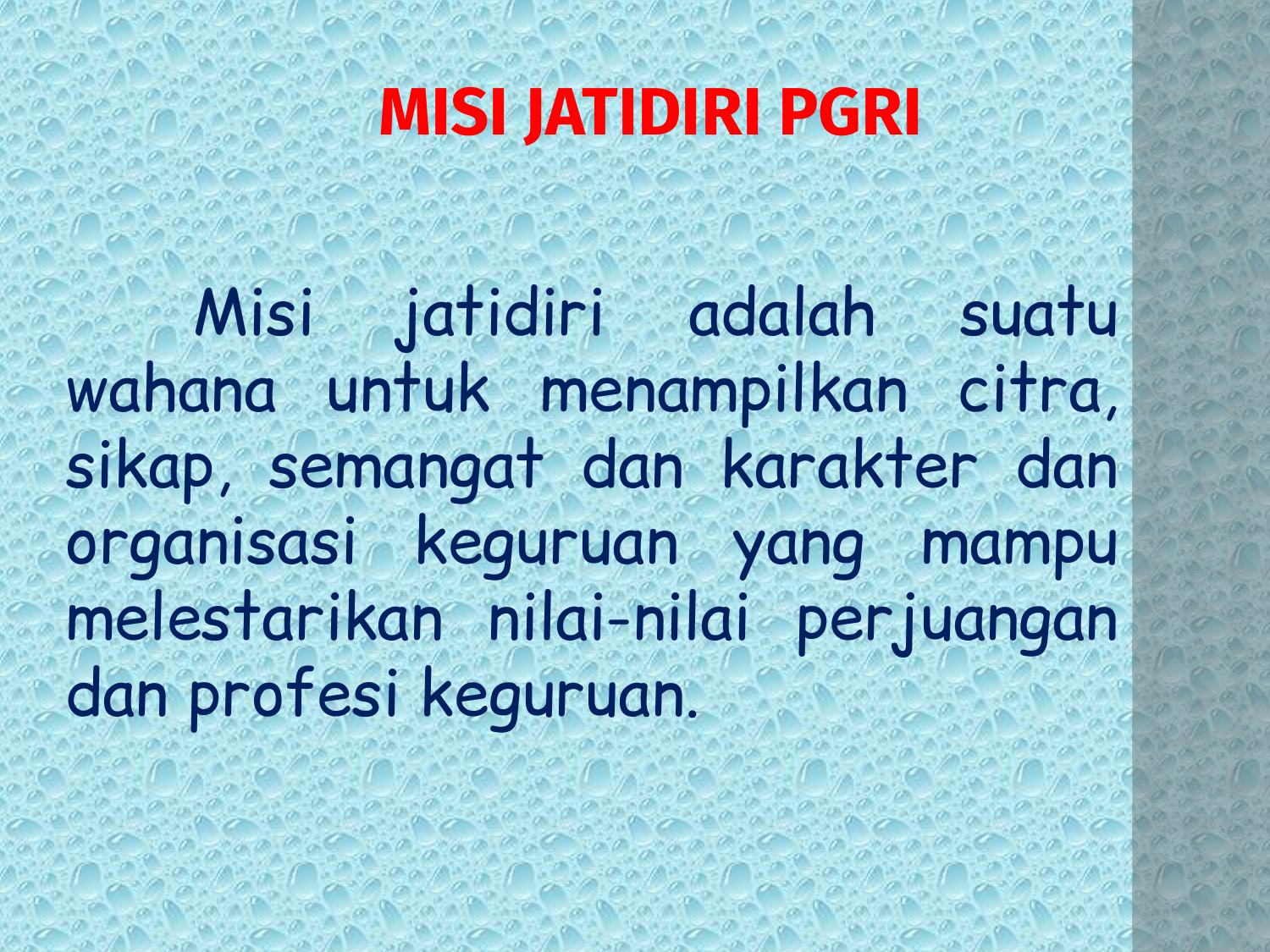

Misi jatidiri pgri
	Misi jatidiri adalah suatu wahana untuk menampilkan citra, sikap, semangat dan karakter dan organisasi keguruan yang mampu melestarikan nilai-nilai perjuangan dan profesi keguruan.